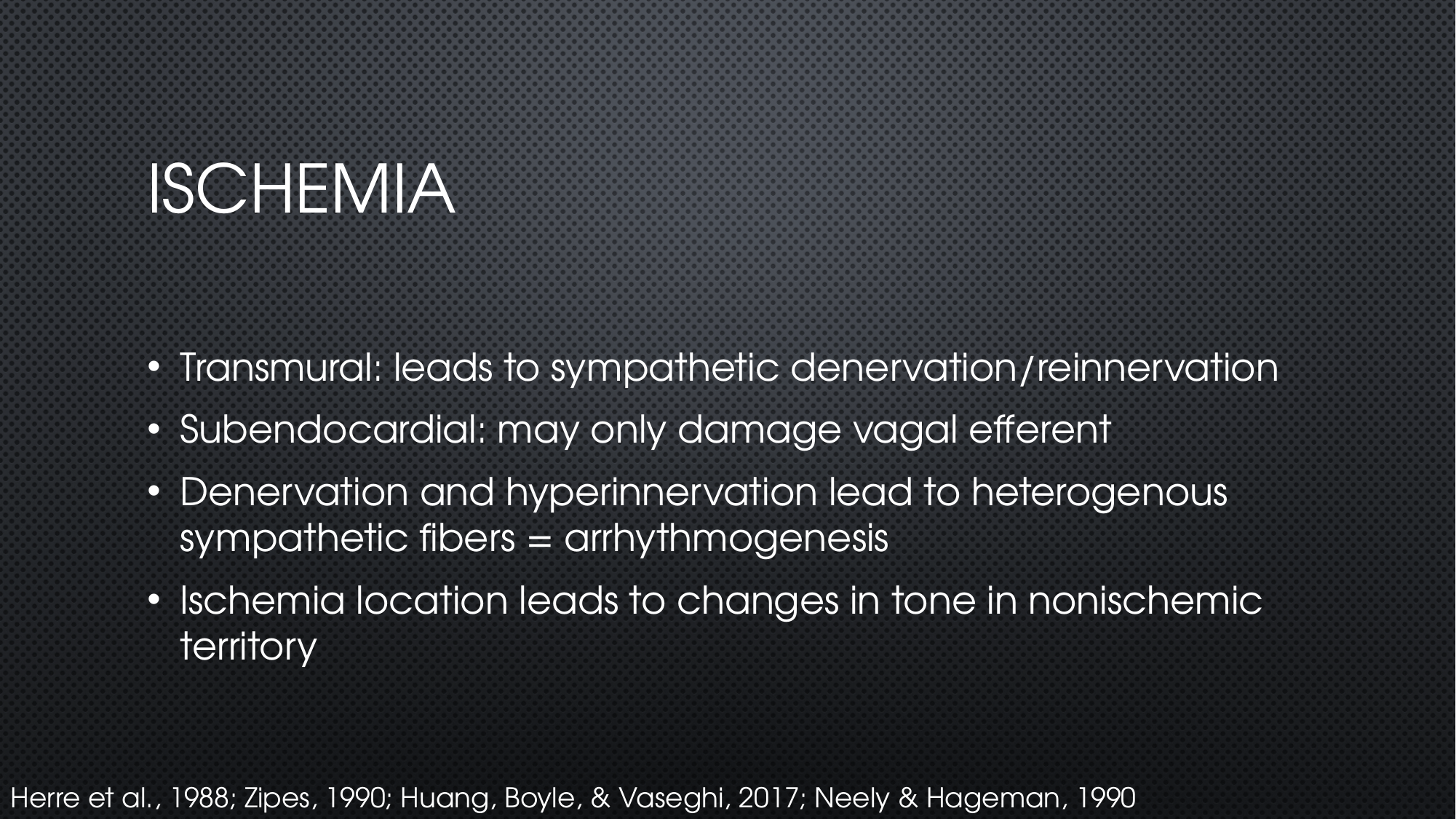

# Ischemia
Transmural: leads to sympathetic denervation/reinnervation
Subendocardial: may only damage vagal efferent
Denervation and hyperinnervation lead to heterogenous sympathetic fibers = arrhythmogenesis
Ischemia location leads to changes in tone in nonischemic territory
Herre et al., 1988; Zipes, 1990; Huang, Boyle, & Vaseghi, 2017; Neely & Hageman, 1990